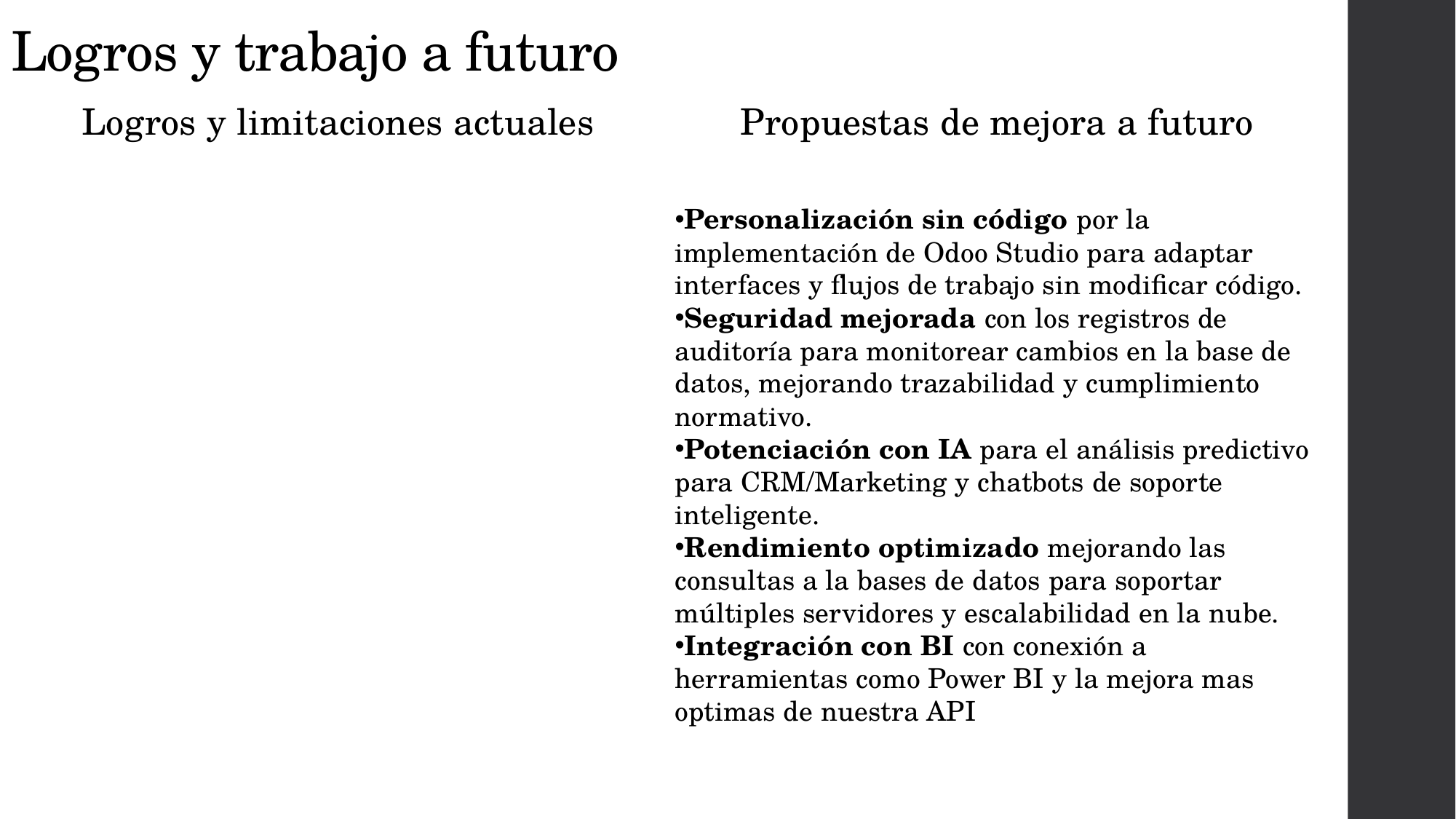

# Logros y trabajo a futuro
Propuestas de mejora a futuro

Personalización sin código por la implementación de Odoo Studio para adaptar interfaces y flujos de trabajo sin modificar código.
Seguridad mejorada con los registros de auditoría para monitorear cambios en la base de datos, mejorando trazabilidad y cumplimiento normativo.
Potenciación con IA para el análisis predictivo para CRM/Marketing y chatbots de soporte inteligente.
Rendimiento optimizado mejorando las consultas a la bases de datos para soportar múltiples servidores y escalabilidad en la nube.
Integración con BI con conexión a  herramientas como Power BI y la mejora mas optimas de nuestra API

Logros y limitaciones actuales